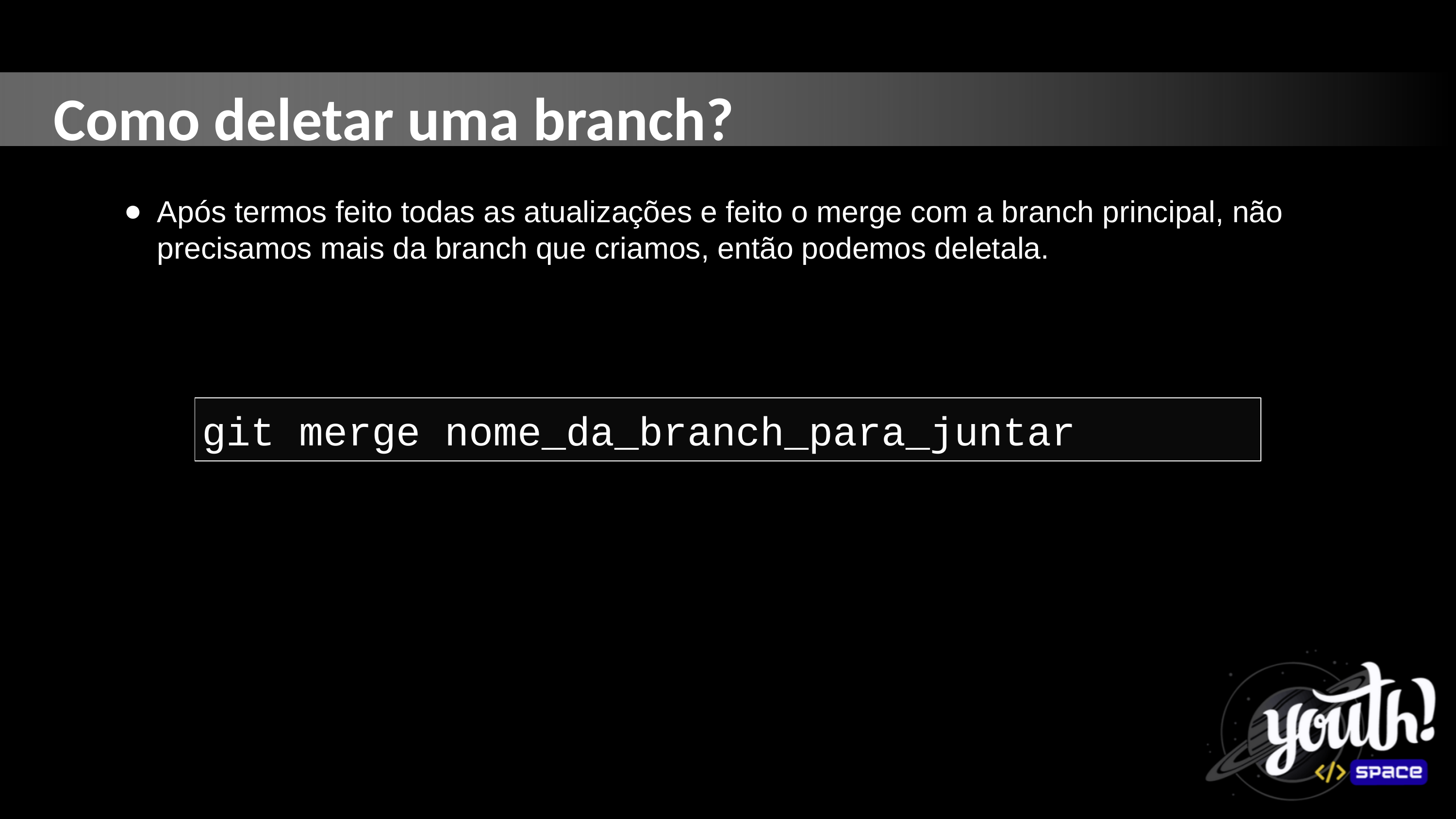

Como deletar uma branch?

Após termos feito todas as atualizações e feito o merge com a branch principal, não precisamos mais da branch que criamos, então podemos deletala.
git merge nome_da_branch_para_juntar